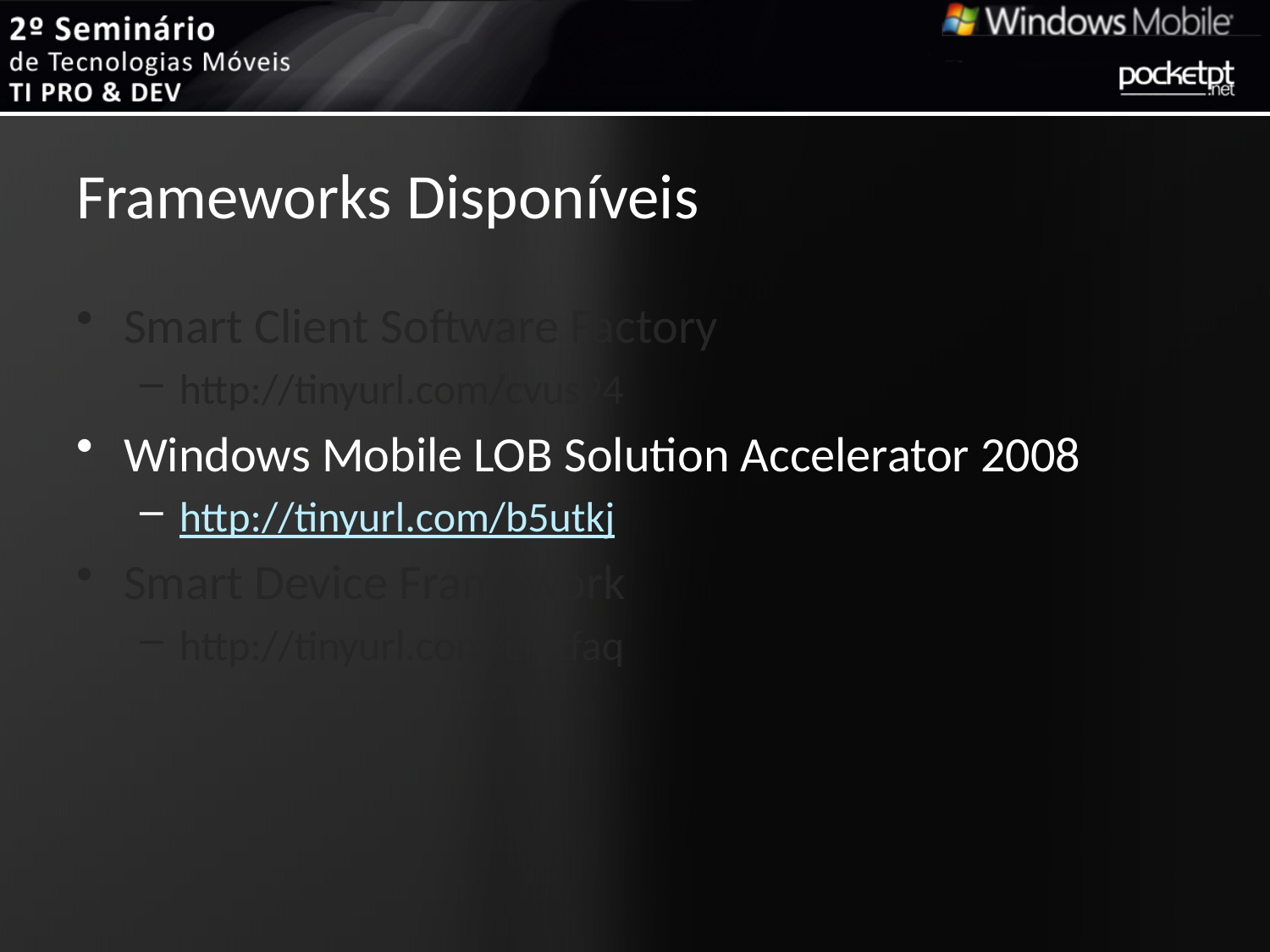

# Frameworks Disponíveis
Smart Client Software Factory
http://tinyurl.com/cvus94
Windows Mobile LOB Solution Accelerator 2008
http://tinyurl.com/b5utkj
Smart Device Framework
http://tinyurl.com/cmtfaq